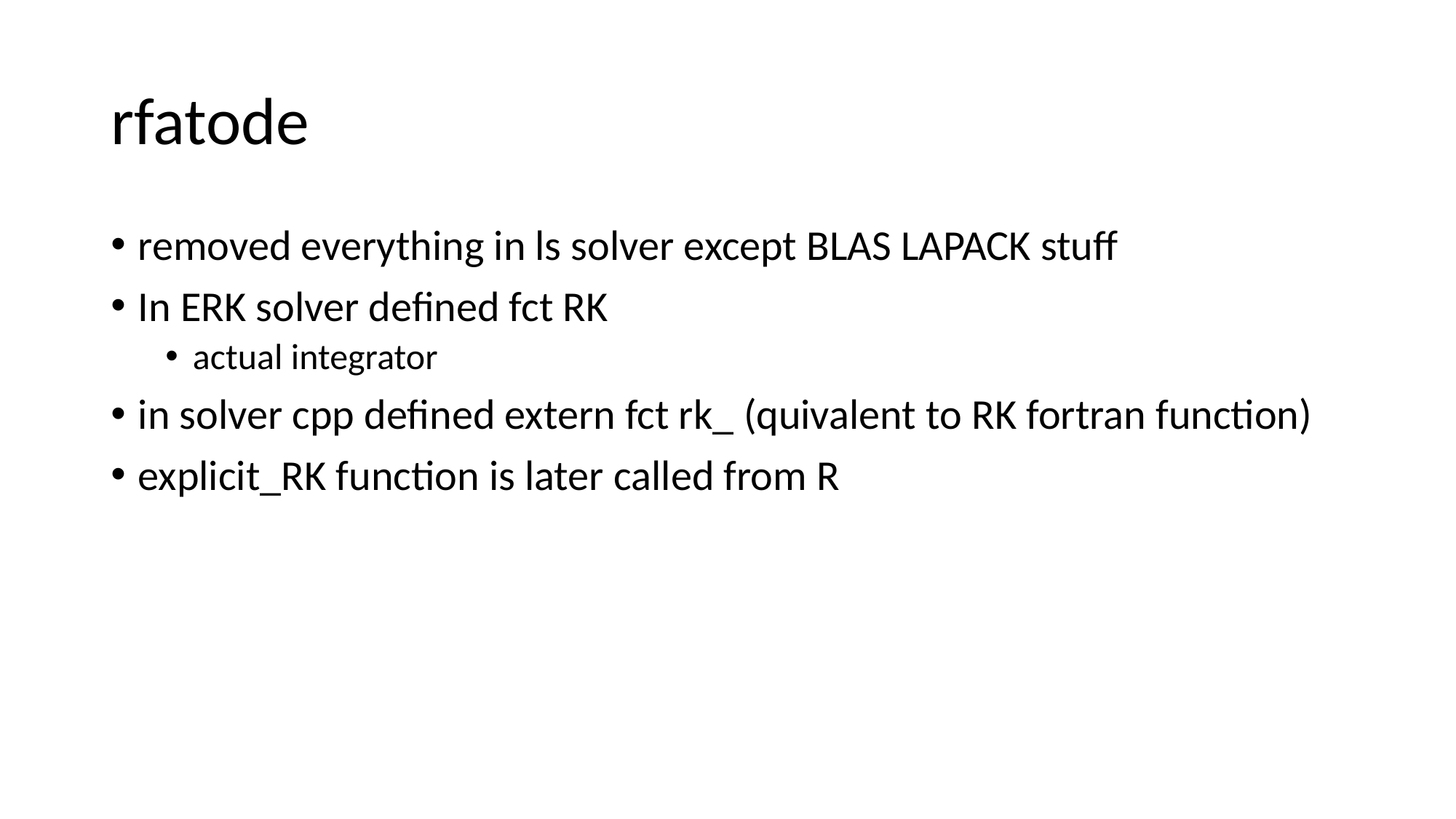

# rfatode
removed everything in ls solver except BLAS LAPACK stuff
In ERK solver defined fct RK
actual integrator
in solver cpp defined extern fct rk_ (quivalent to RK fortran function)
explicit_RK function is later called from R